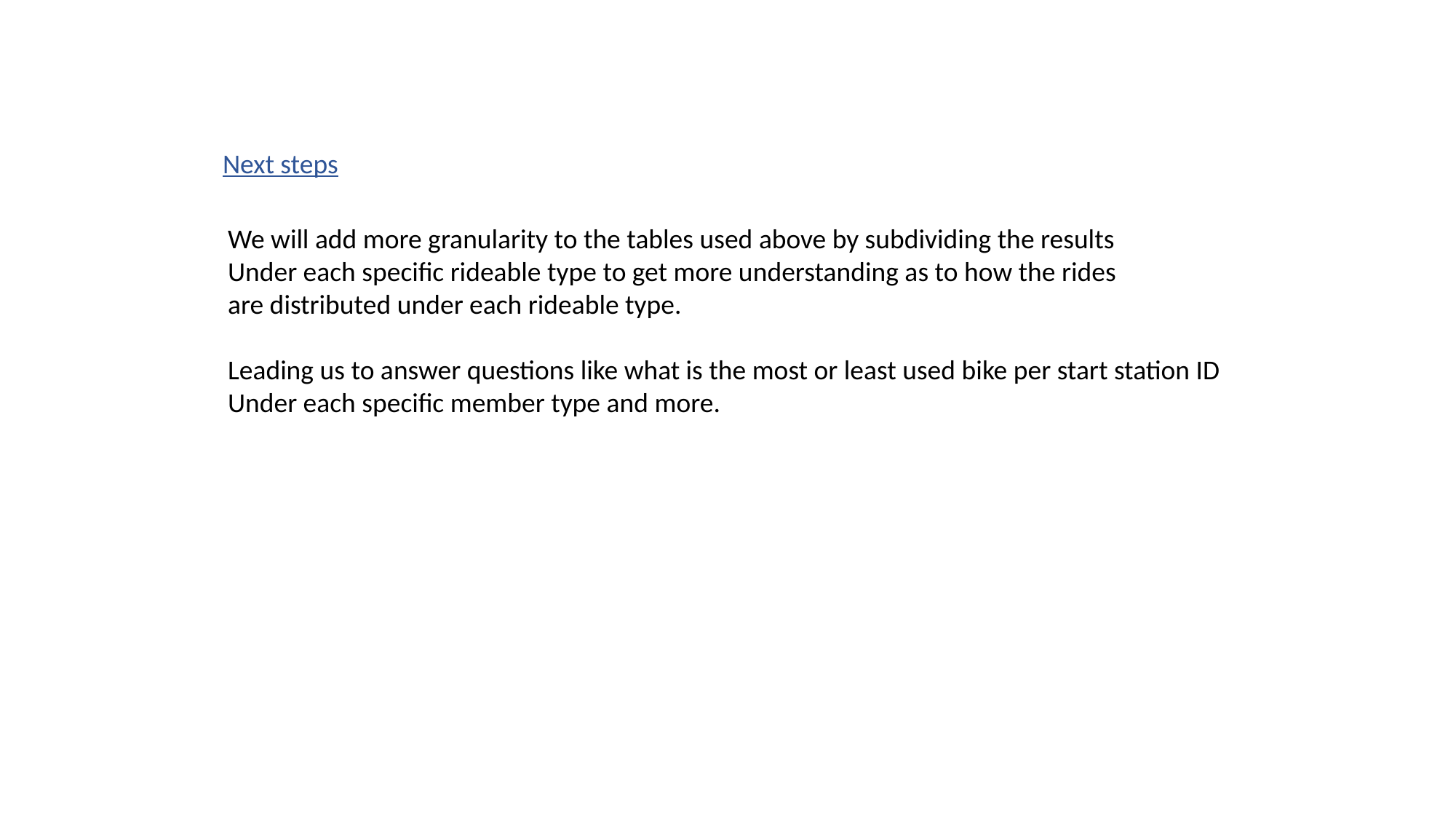

Next steps
We will add more granularity to the tables used above by subdividing the results
Under each specific rideable type to get more understanding as to how the rides
are distributed under each rideable type.

Leading us to answer questions like what is the most or least used bike per start station ID
Under each specific member type and more.